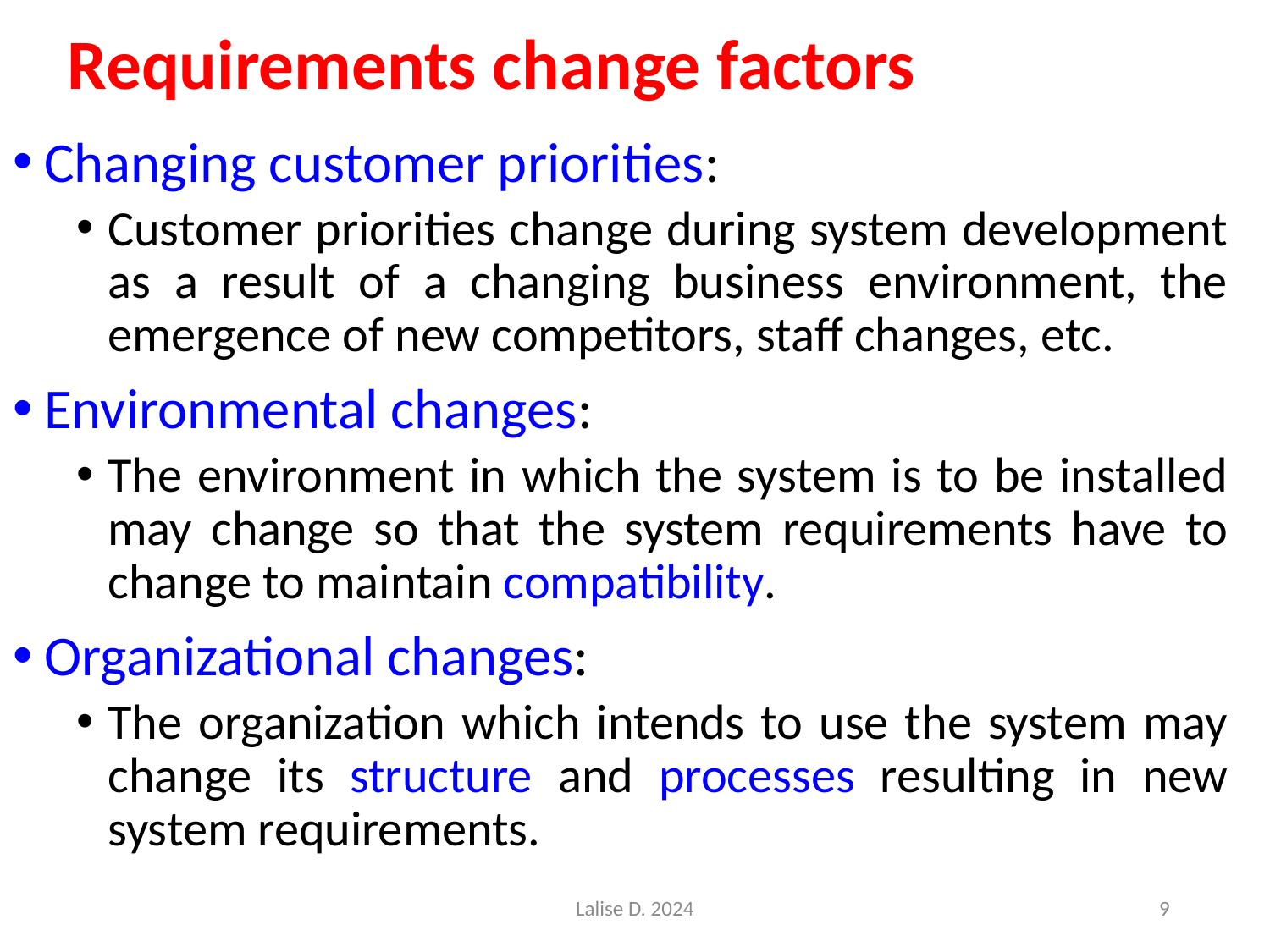

# Requirements change factors
Changing customer priorities:
Customer priorities change during system development as a result of a changing business environment, the emergence of new competitors, staff changes, etc.
Environmental changes:
The environment in which the system is to be installed may change so that the system requirements have to change to maintain compatibility.
Organizational changes:
The organization which intends to use the system may change its structure and processes resulting in new system requirements.
Lalise D. 2024
9